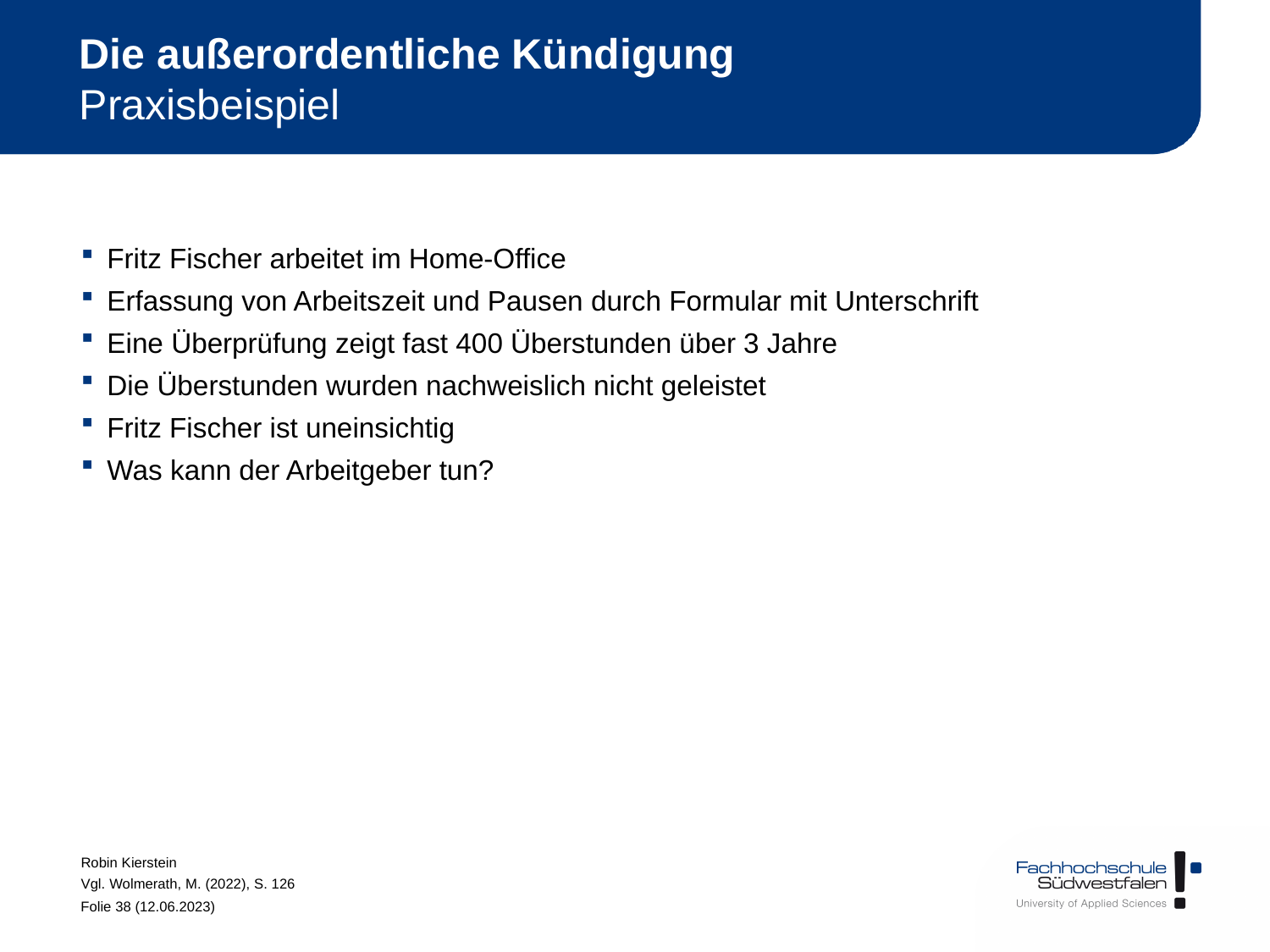

# Die außerordentliche Kündigung Praxisbeispiel

Fritz Fischer arbeitet im Home-Office
Erfassung von Arbeitszeit und Pausen durch Formular mit Unterschrift
Eine Überprüfung zeigt fast 400 Überstunden über 3 Jahre
Die Überstunden wurden nachweislich nicht geleistet
Fritz Fischer ist uneinsichtig
Was kann der Arbeitgeber tun?
Robin Kierstein
Vgl. Wolmerath, M. (2022), S. 126